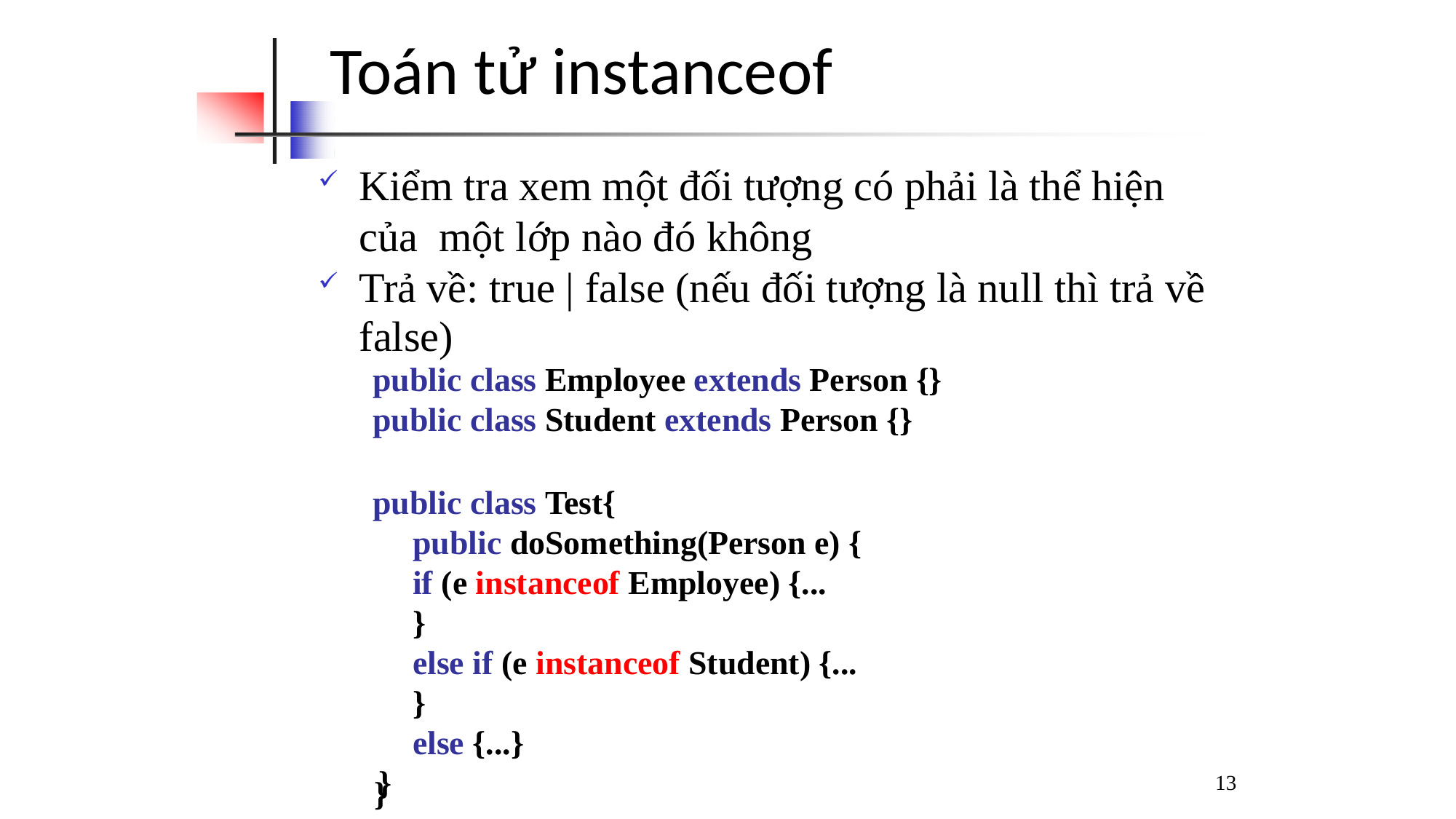

# Toán tử instanceof

Kiểm tra xem một đối tượng có phải là thể hiện của  một lớp nào đó không
Trả về: true | false (nếu đối tượng là null thì trả về
false)
public class Employee extends Person {}
public class Student extends Person {}

public class Test{
public doSomething(Person e) {
if (e instanceof Employee) {...
}
else if (e instanceof Student) {...
}
else {...}
}
13
}